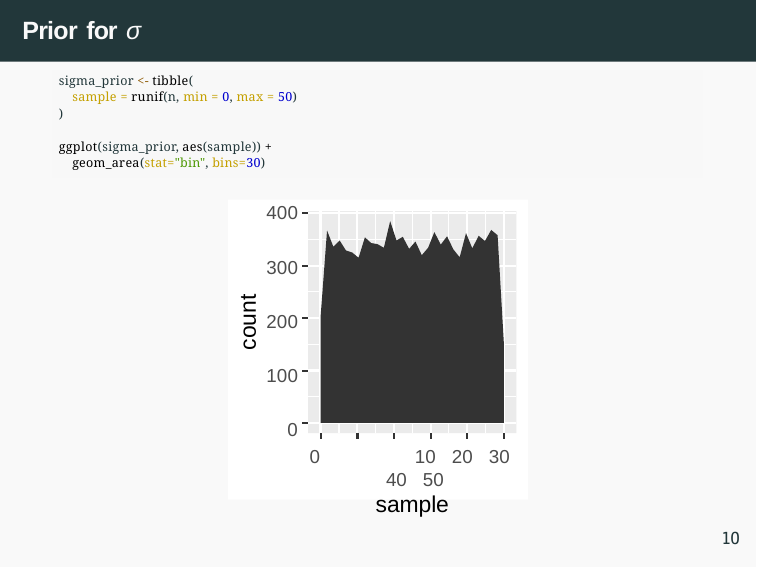

# Prior for σ
sigma_prior <- tibble(
sample = runif(n, min = 0, max = 50)
)

ggplot(sigma_prior, aes(sample)) +  geom_area(stat="bin", bins=30)

400

300

200

100

0
0	10   20   30   40   50
sample
count
10